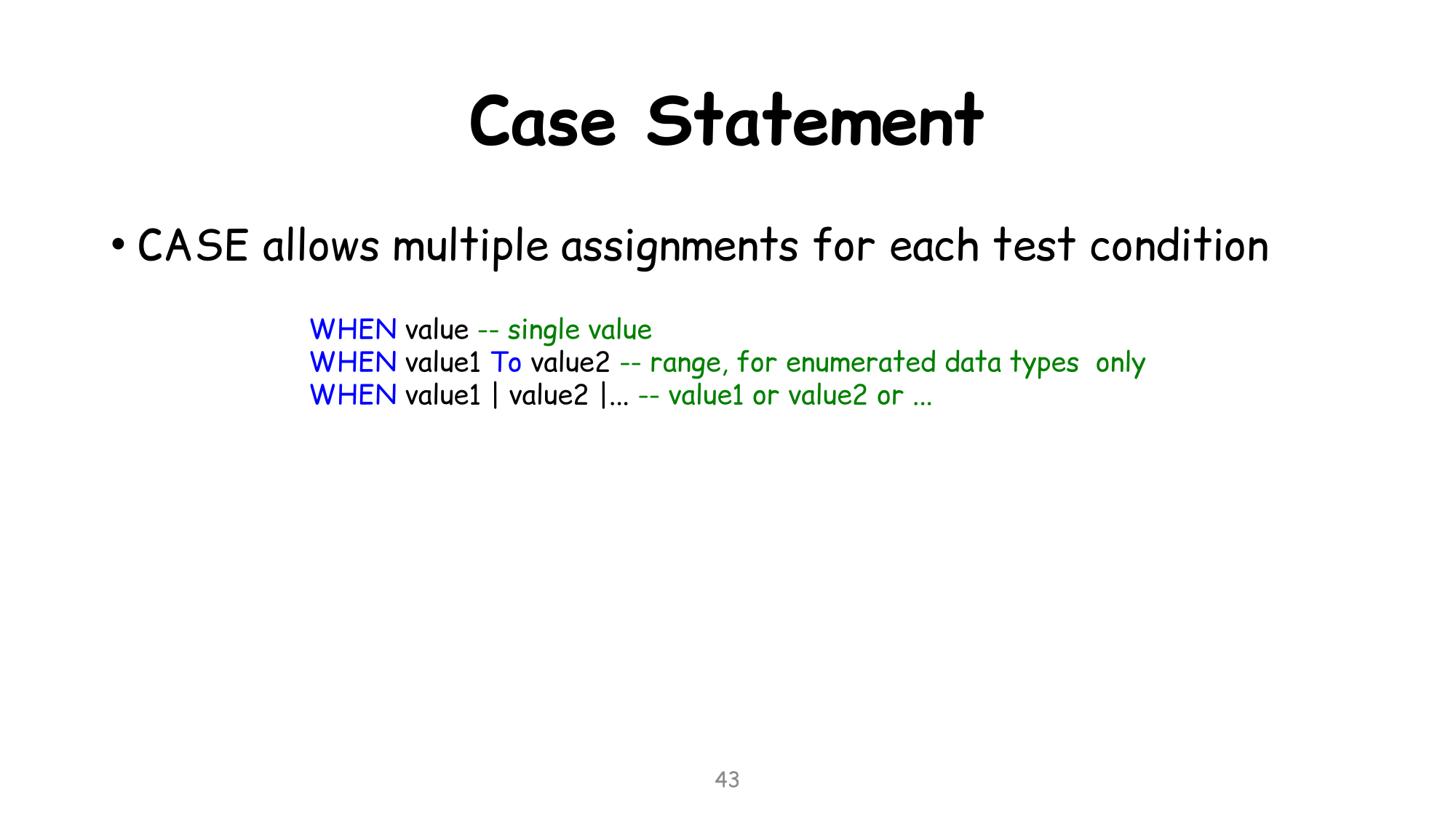

# Case Statement
CASE allows multiple assignments for each test condition
WHEN value -- single value
WHEN value1 To value2 -- range, for enumerated data types  only
WHEN value1 | value2 |... -- value1 or value2 or ...
43